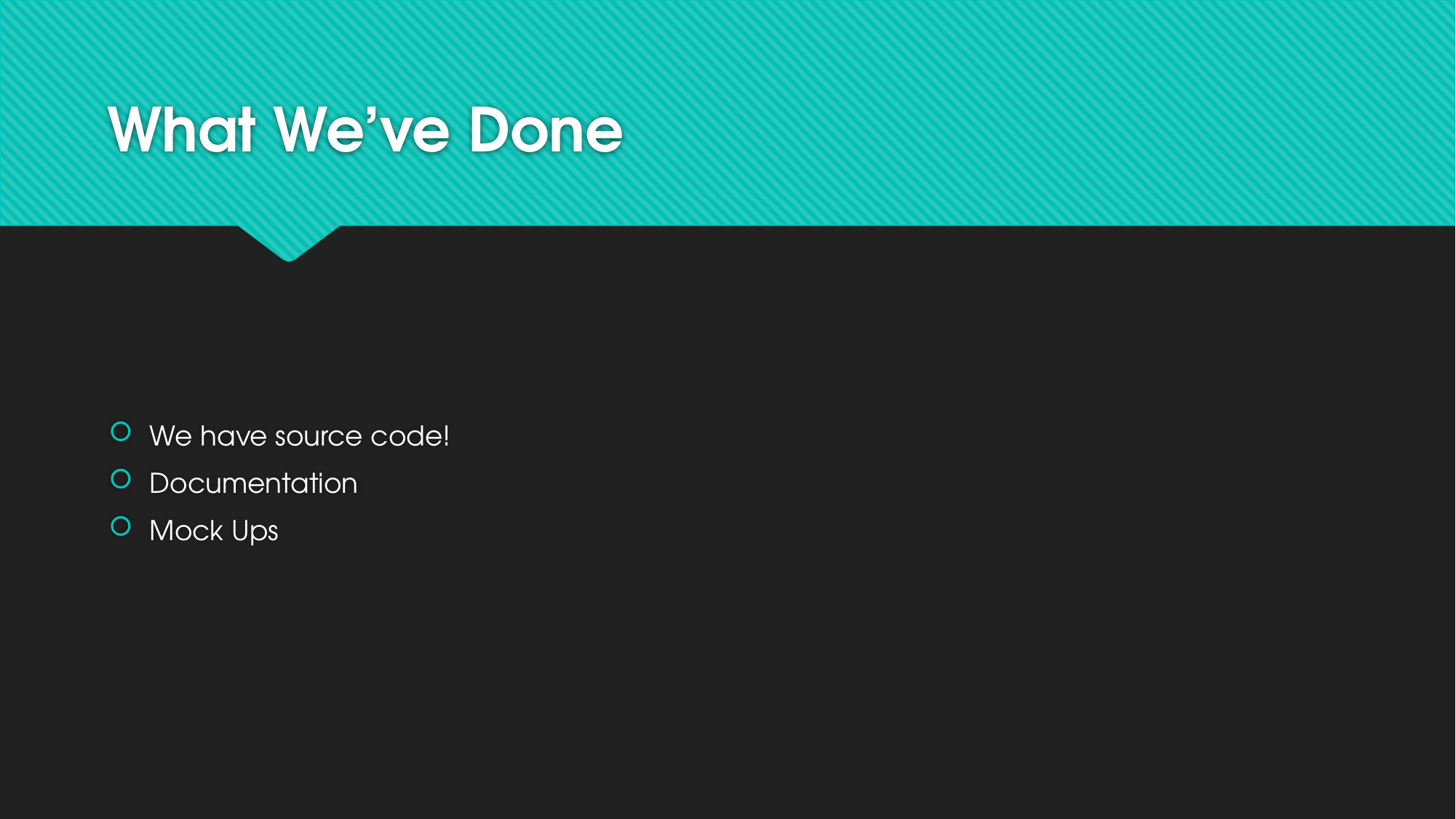

# What We’ve Done
We have source code!
Documentation
Mock Ups